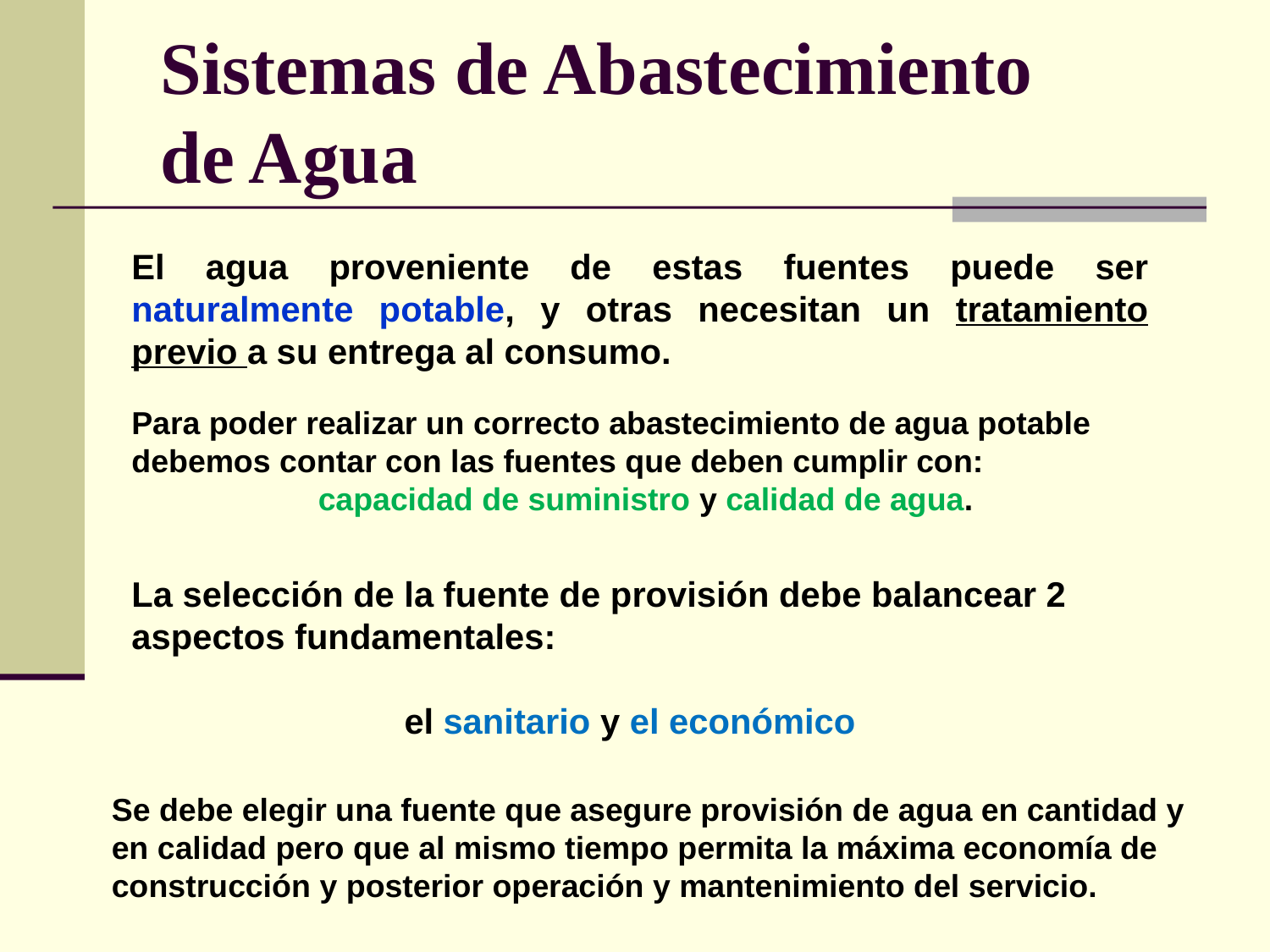

Sistemas de Abastecimiento
de Agua
El agua proveniente de estas fuentes puede ser naturalmente potable, y otras necesitan un tratamiento previo a su entrega al consumo.
Para poder realizar un correcto abastecimiento de agua potable debemos contar con las fuentes que deben cumplir con:
                     capacidad de suministro y calidad de agua.
La selección de la fuente de provisión debe balancear 2 aspectos fundamentales:

                            el sanitario y el económico
Se debe elegir una fuente que asegure provisión de agua en cantidad y en calidad pero que al mismo tiempo permita la máxima economía de construcción y posterior operación y mantenimiento del servicio.